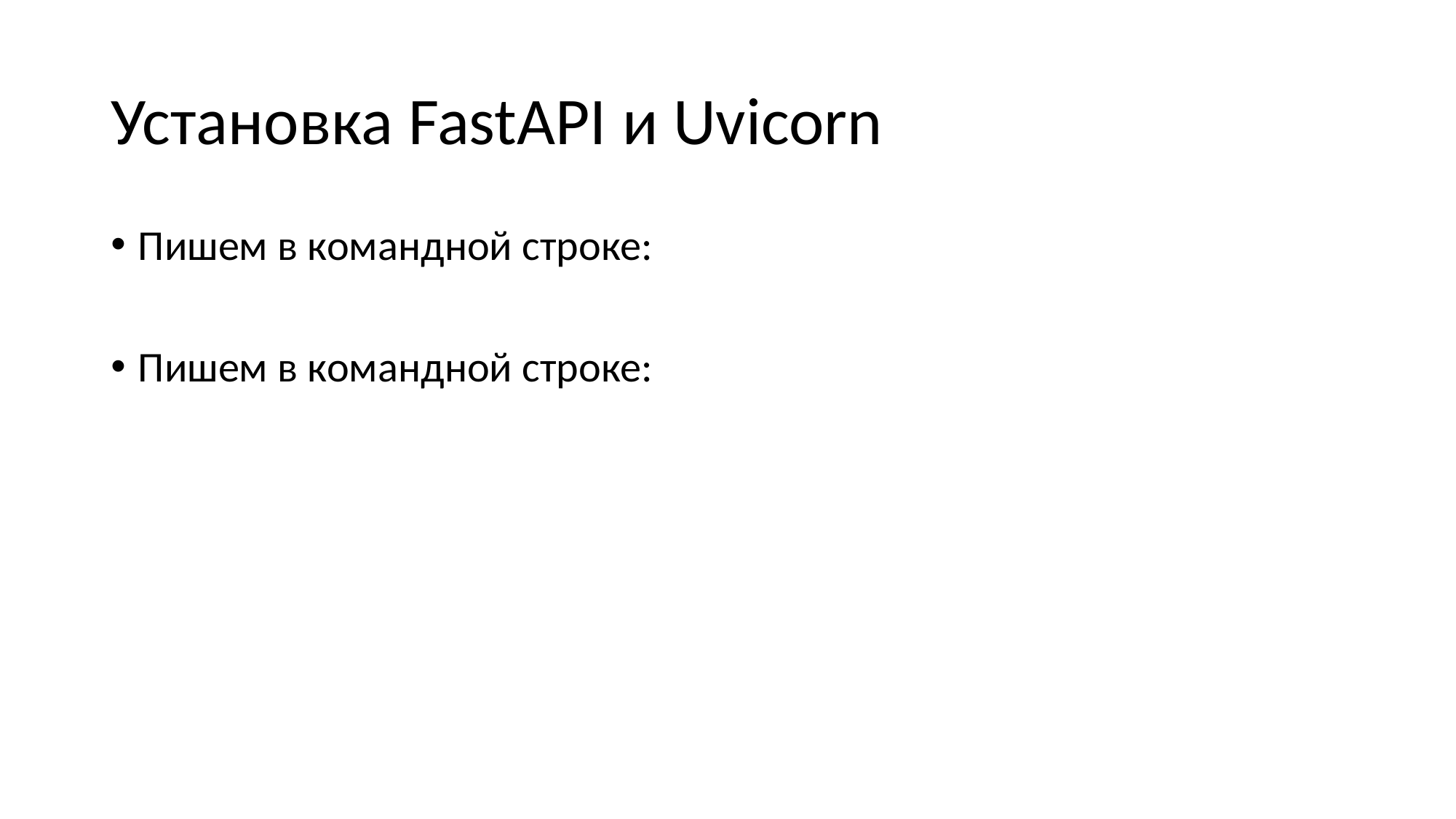

# Установка FastAPI и Uvicorn
Пишем в командной строке:

Пишем в командной строке: